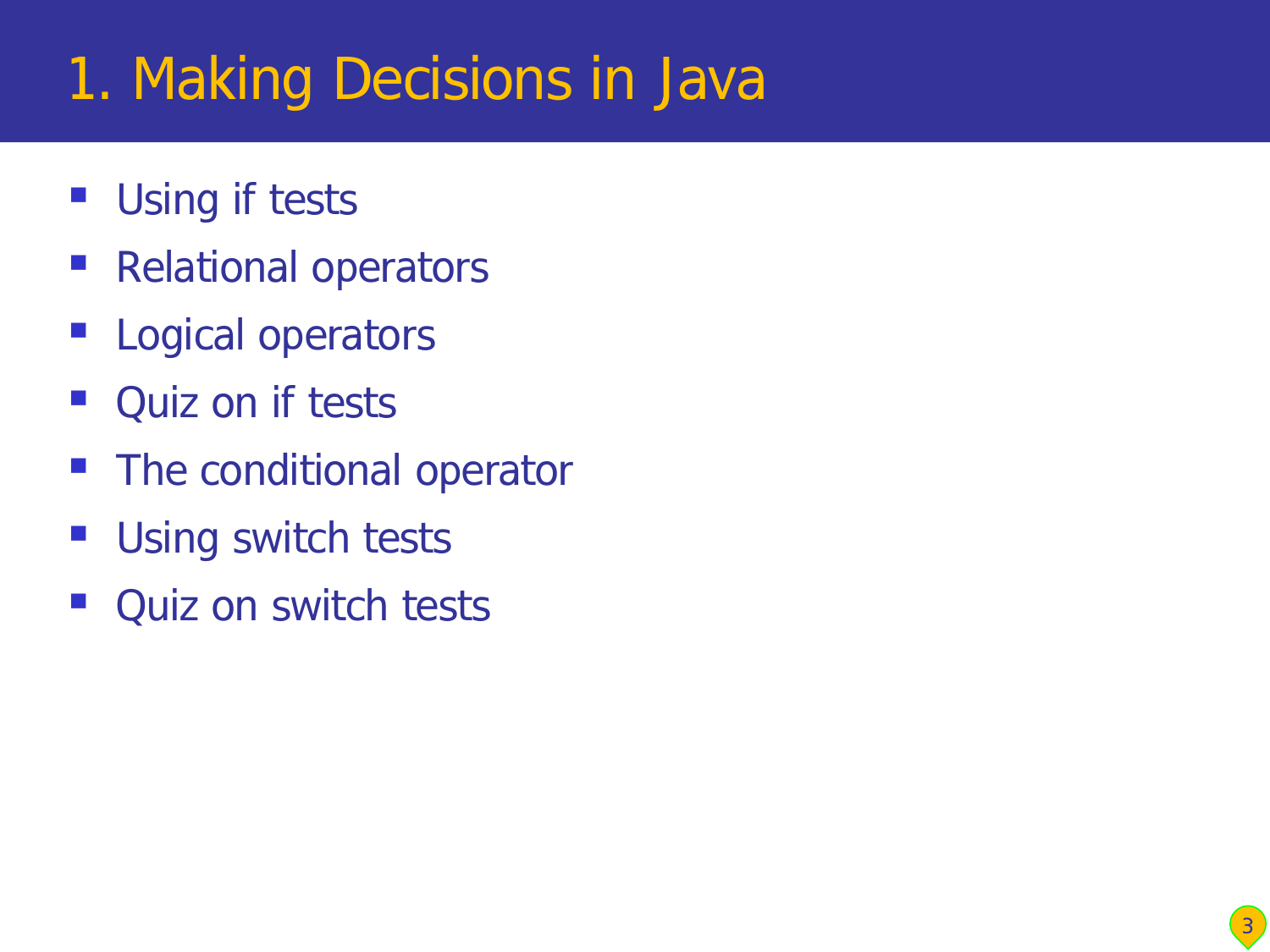

# 1. Making Decisions in Java
Using if tests
Relational operators
Logical operators
Quiz on if tests
The conditional operator
Using switch tests
Quiz on switch tests

3